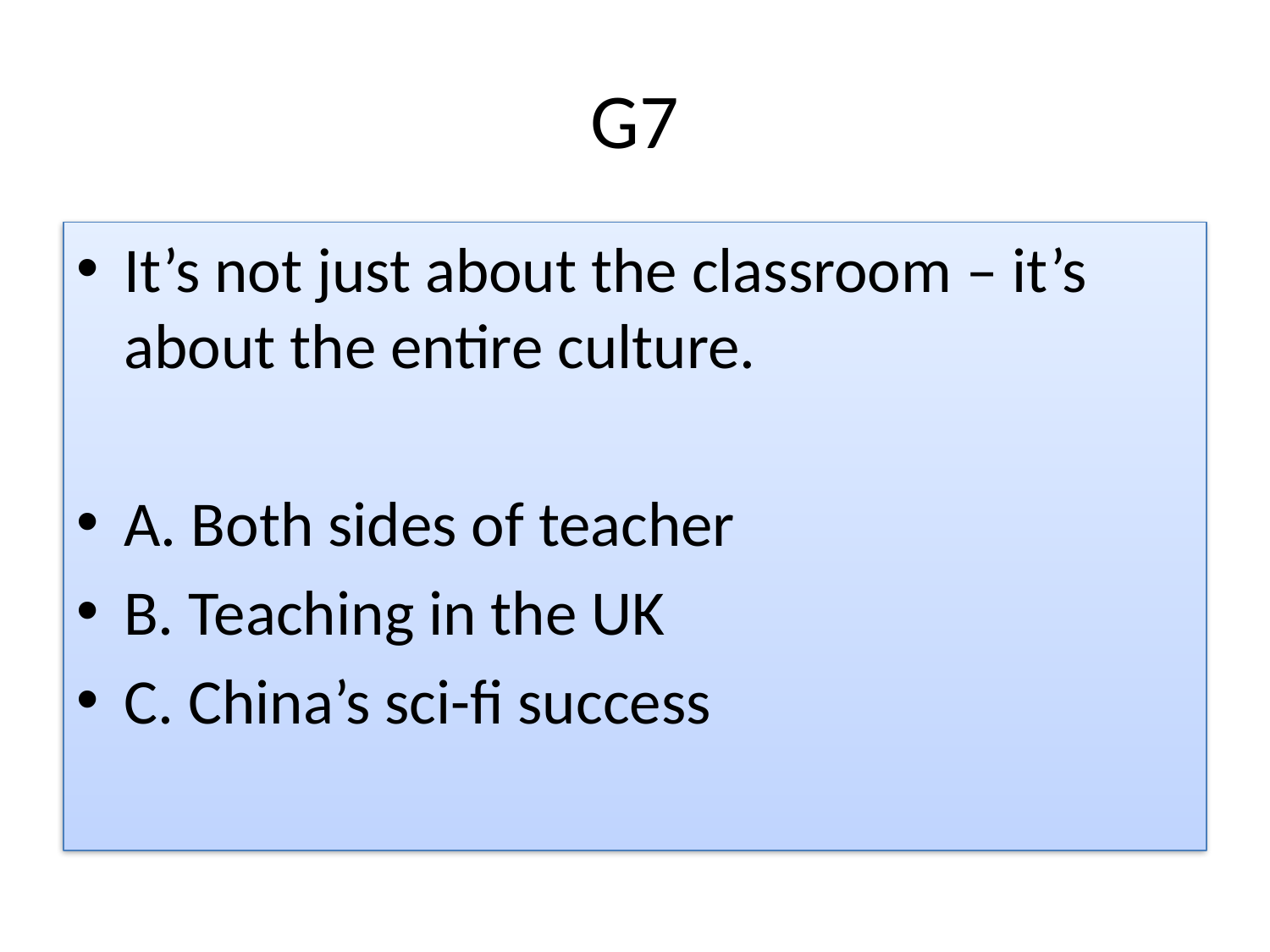

# G7
It’s not just about the classroom – it’s about the entire culture.

A. Both sides of teacher
B. Teaching in the UK
C. China’s sci-fi success